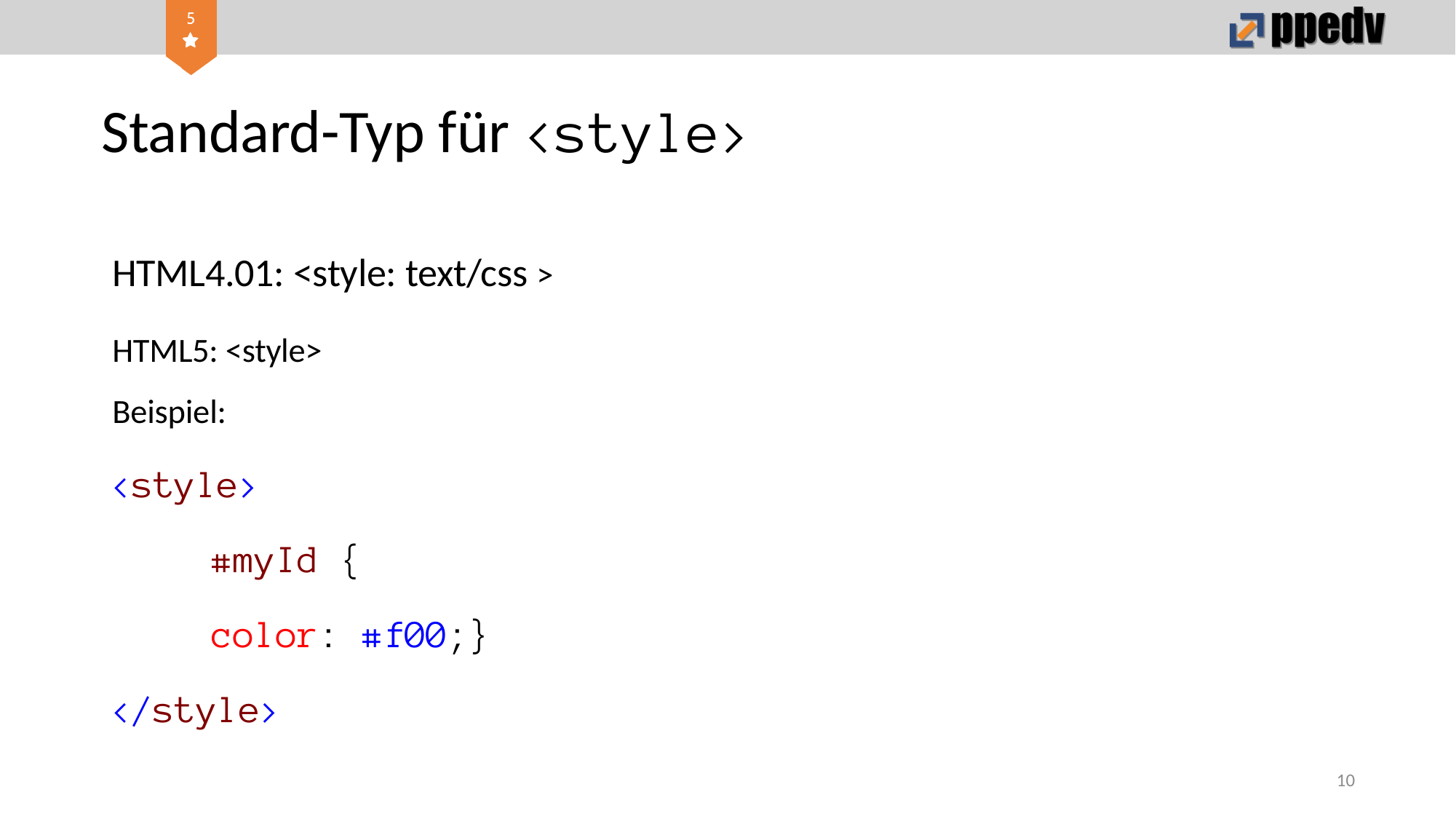

# Standard-Typ für <style>
HTML4.01: <style: text/css >
HTML5: <style>
Beispiel:
<style>
	#myId {
		color: #f00;}
</style>
10